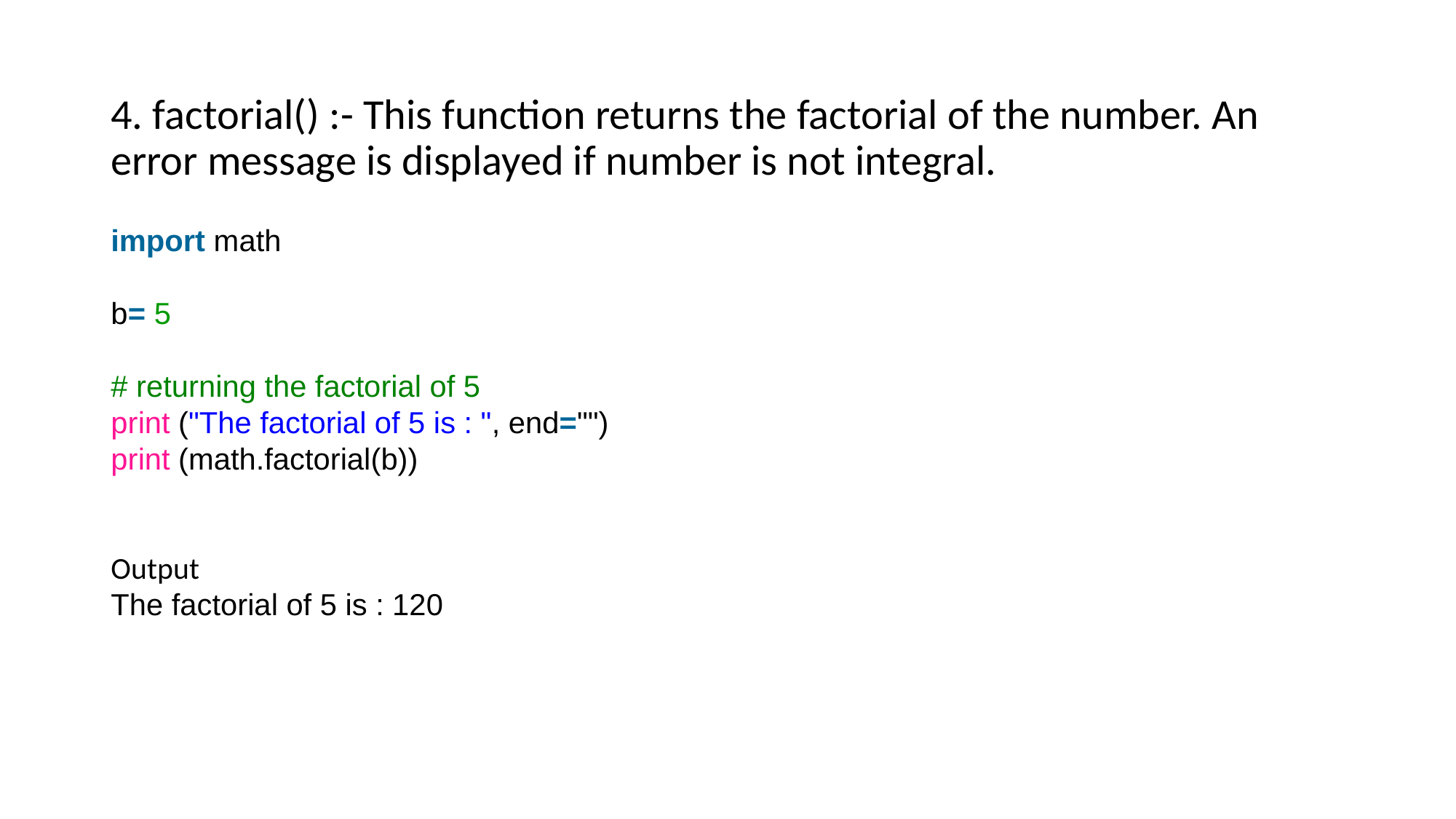

4. factorial() :- This function returns the factorial of the number. An error message is displayed if number is not integral.

import math

b= 5

# returning the factorial of 5
print ("The factorial of 5 is : ", end="")
print (math.factorial(b))

Output
The factorial of 5 is : 120